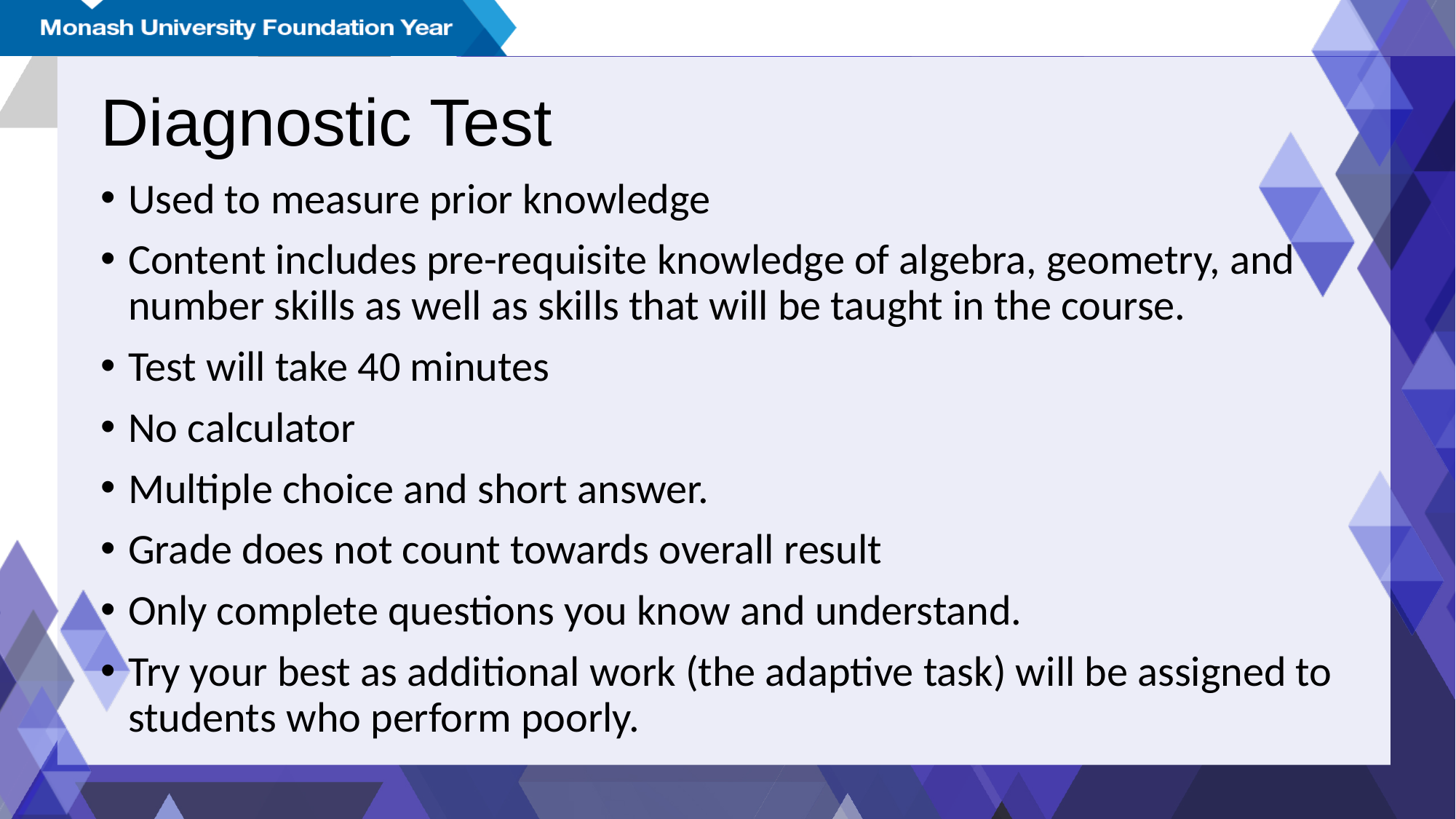

# Diagnostic Test
Used to measure prior knowledge
Content includes pre-requisite knowledge of algebra, geometry, and number skills as well as skills that will be taught in the course.
Test will take 40 minutes
No calculator
Multiple choice and short answer.
Grade does not count towards overall result
Only complete questions you know and understand.
Try your best as additional work (the adaptive task) will be assigned to students who perform poorly.